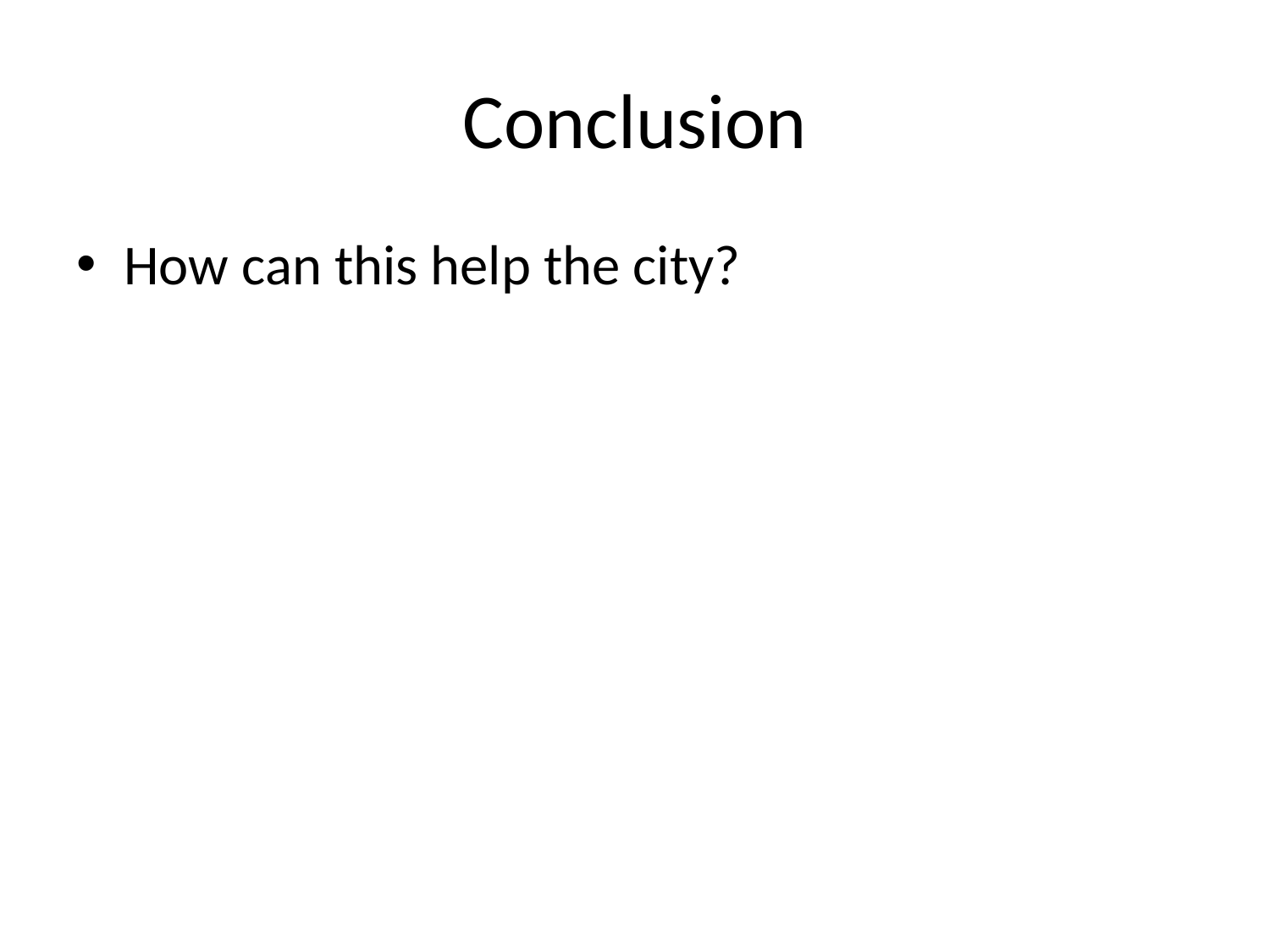

# Conclusion
How can this help the city?